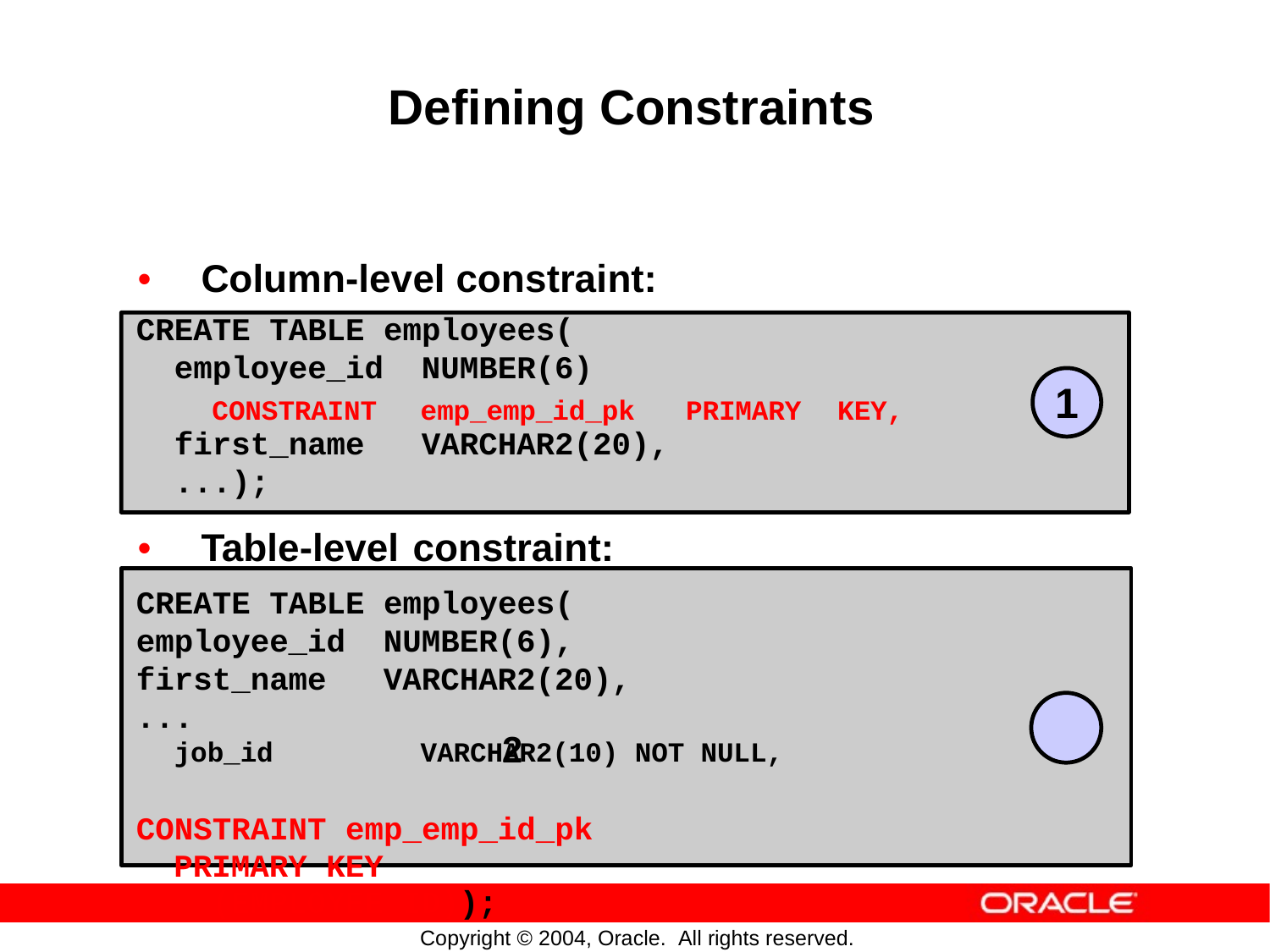

Defining Constraints
•
Column-level constraint:

CREATE TABLE employees(
employee_id NUMBER(6)
first_name  VARCHAR2(20),
...);

1
CONSTRAINT
emp_emp_id_pk
PRIMARY
KEY,
•
Table-level
constraint:

CREATE TABLE employees(
employee_id NUMBER(6),
first_name  VARCHAR2(20),
...                                           2
CONSTRAINT emp_emp_id_pk
PRIMARY KEY (EMPLOYEE_ID));

job_id
VARCHAR2(10) NOT NULL,

Copyright © 2004, Oracle.  All rights reserved.